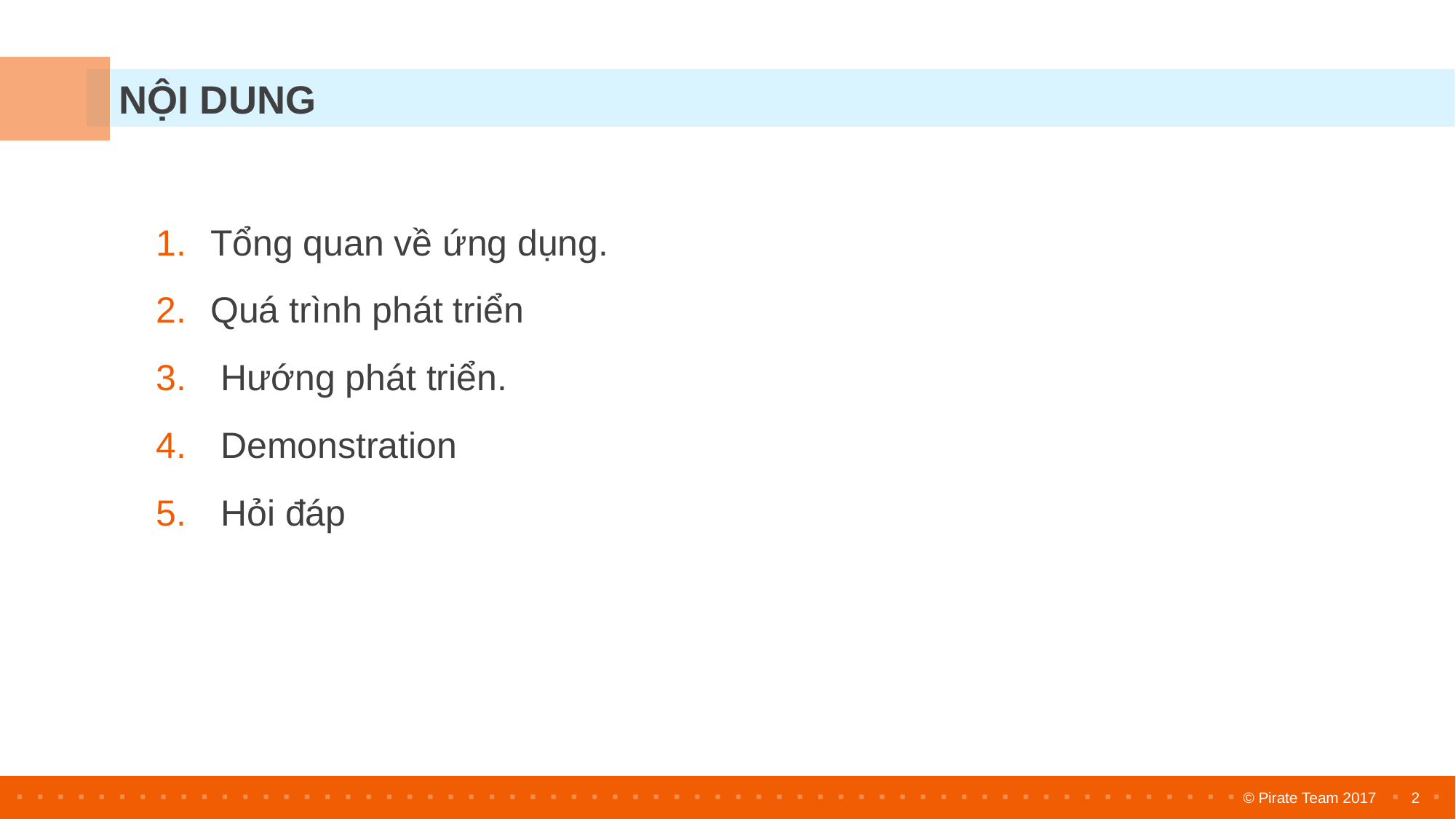

NỘI DUNG
Tổng quan về ứng dụng.
Quá trình phát triển
 Hướng phát triển.
 Demonstration
 Hỏi đáp
2
© Pirate Team 2017